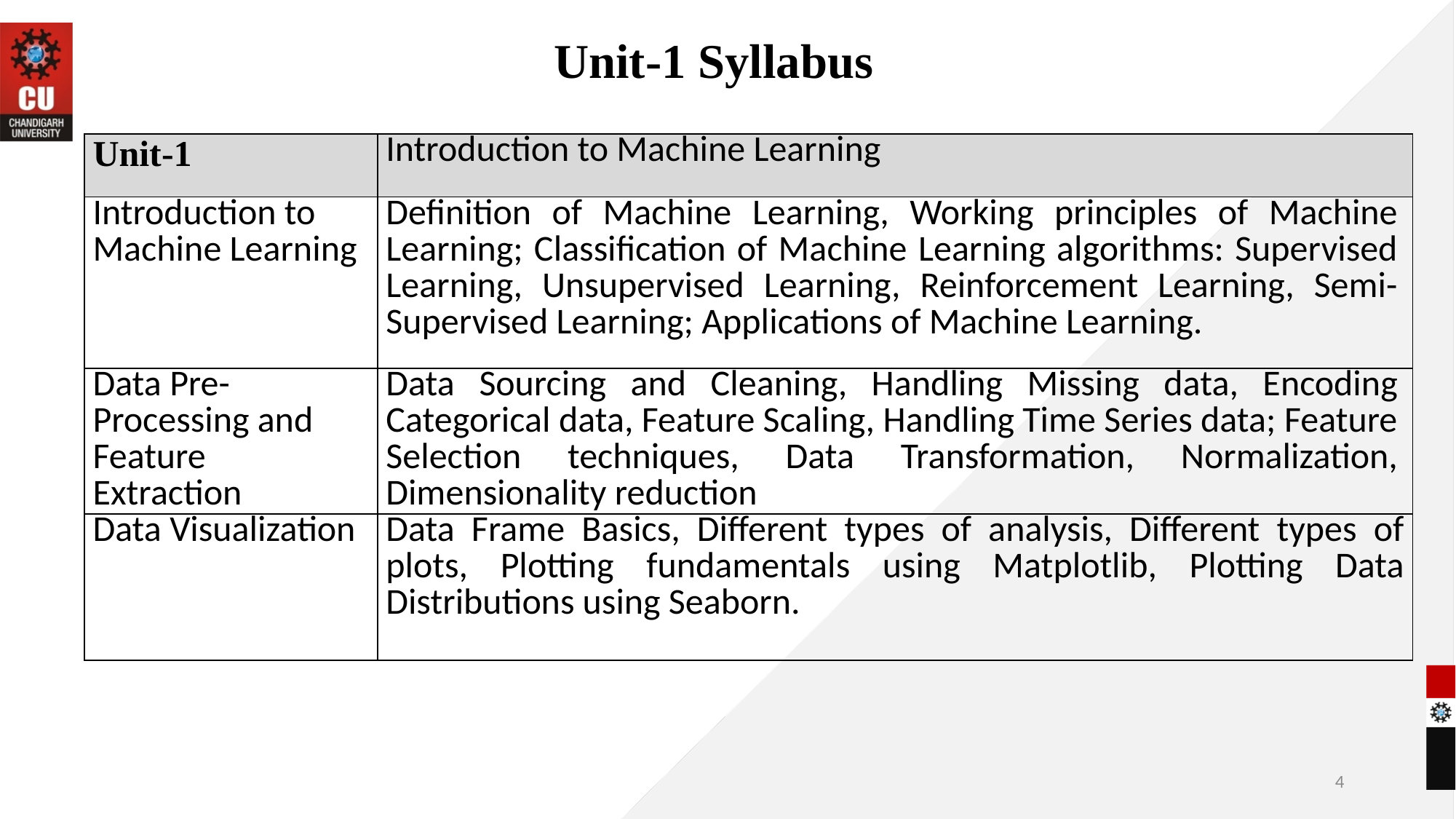

# Unit-1 Syllabus
| Unit-1 | Introduction to Machine Learning |
| --- | --- |
| Introduction to Machine Learning | Definition of Machine Learning, Working principles of Machine Learning; Classification of Machine Learning algorithms: Supervised Learning, Unsupervised Learning, Reinforcement Learning, Semi-Supervised Learning; Applications of Machine Learning. |
| Data Pre-Processing and Feature Extraction | Data Sourcing and Cleaning, Handling Missing data, Encoding Categorical data, Feature Scaling, Handling Time Series data; Feature Selection techniques, Data Transformation, Normalization, Dimensionality reduction |
| Data Visualization | Data Frame Basics, Different types of analysis, Different types of plots, Plotting fundamentals using Matplotlib, Plotting Data Distributions using Seaborn. |
4